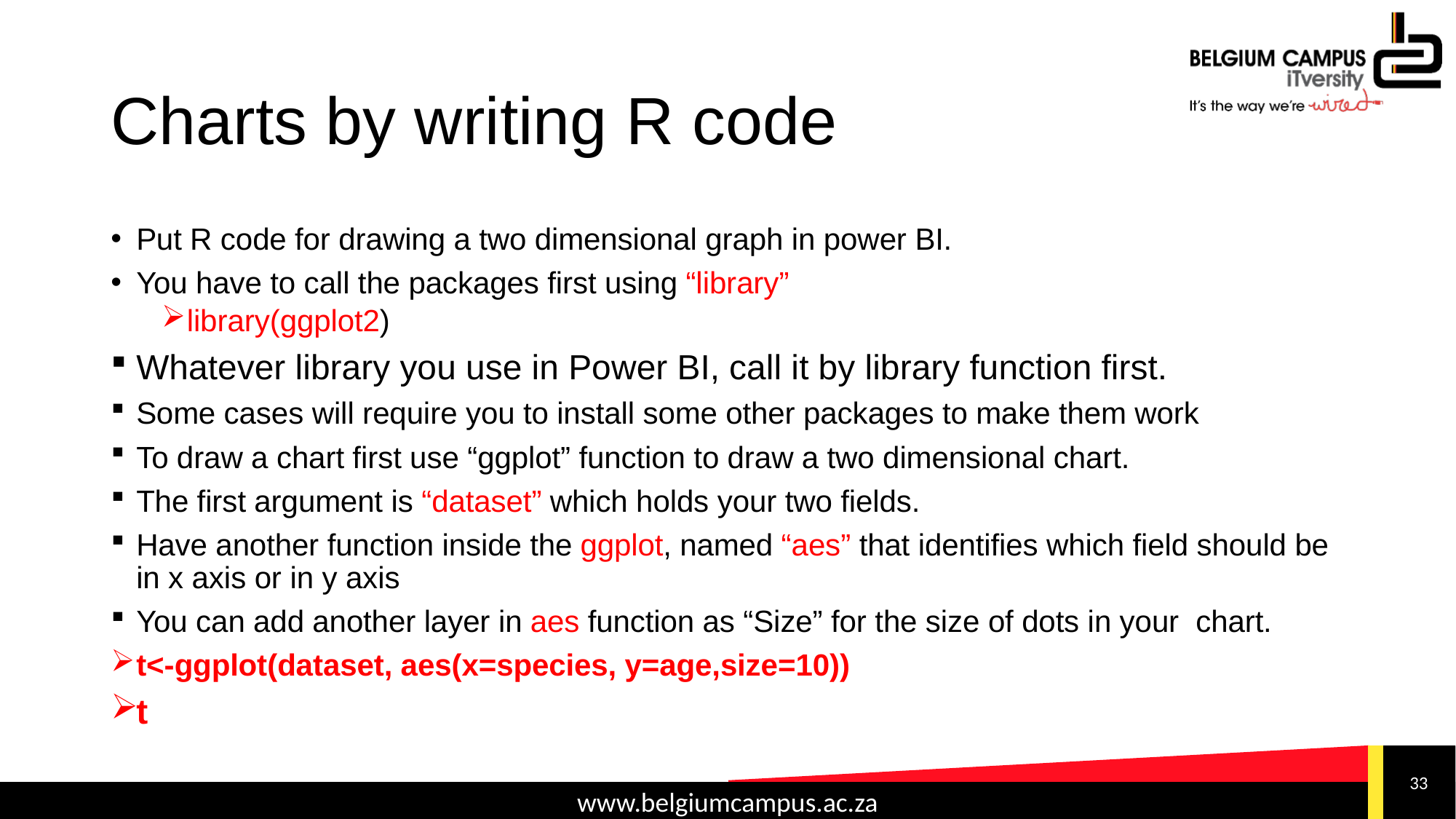

# Charts by writing R code
Put R code for drawing a two dimensional graph in power BI.
You have to call the packages first using “library”
library(ggplot2)
Whatever library you use in Power BI, call it by library function first.
Some cases will require you to install some other packages to make them work
To draw a chart first use “ggplot” function to draw a two dimensional chart.
The first argument is “dataset” which holds your two fields.
Have another function inside the ggplot, named “aes” that identifies which field should be in x axis or in y axis
You can add another layer in aes function as “Size” for the size of dots in your  chart.
t<-ggplot(dataset, aes(x=species, y=age,size=10))
t